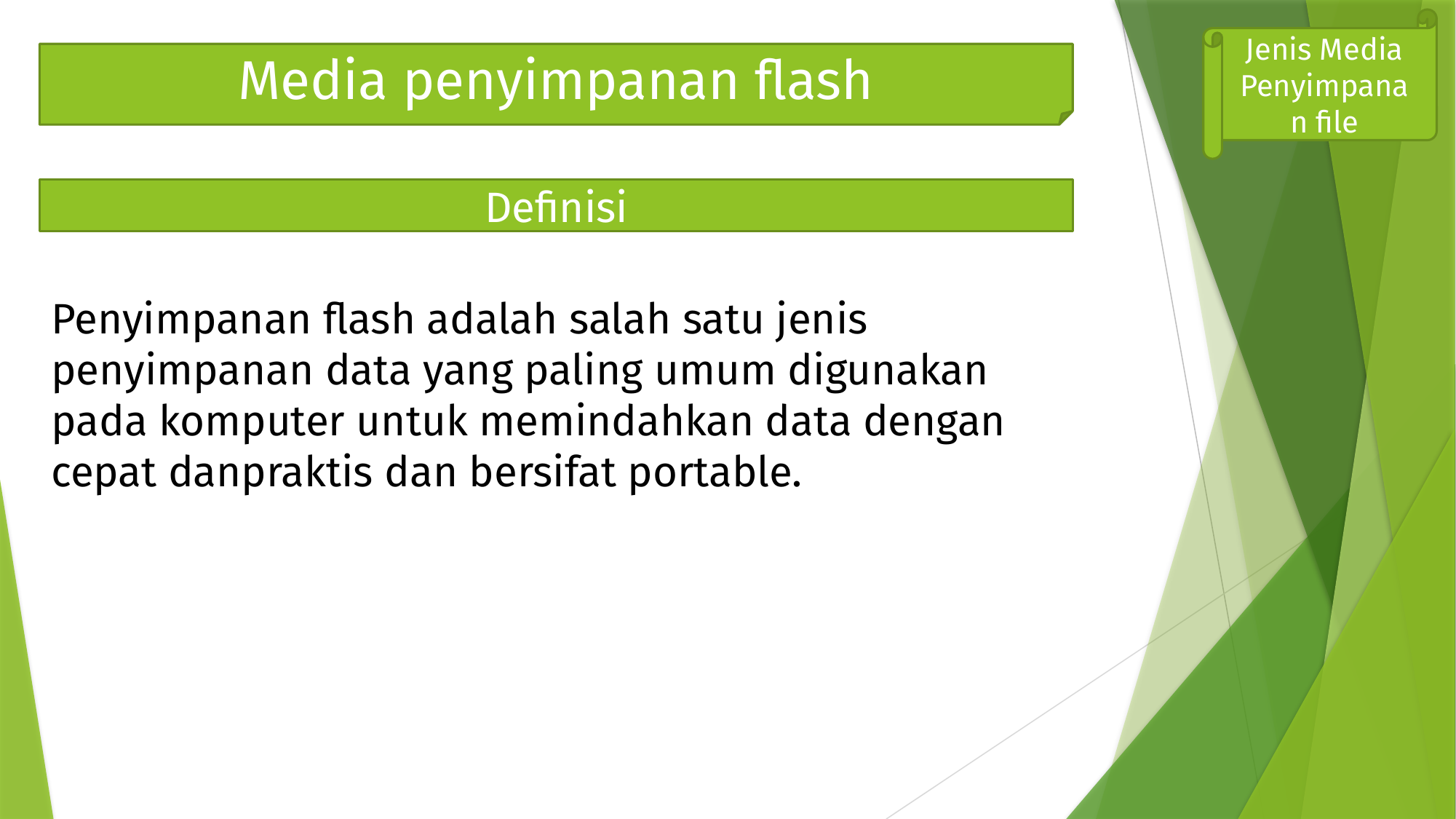

Jenis Media Penyimpanan file
Media penyimpanan flash
Definisi
Penyimpanan flash adalah salah satu jenis penyimpanan data yang paling umum digunakan pada komputer untuk memindahkan data dengan cepat danpraktis dan bersifat portable.